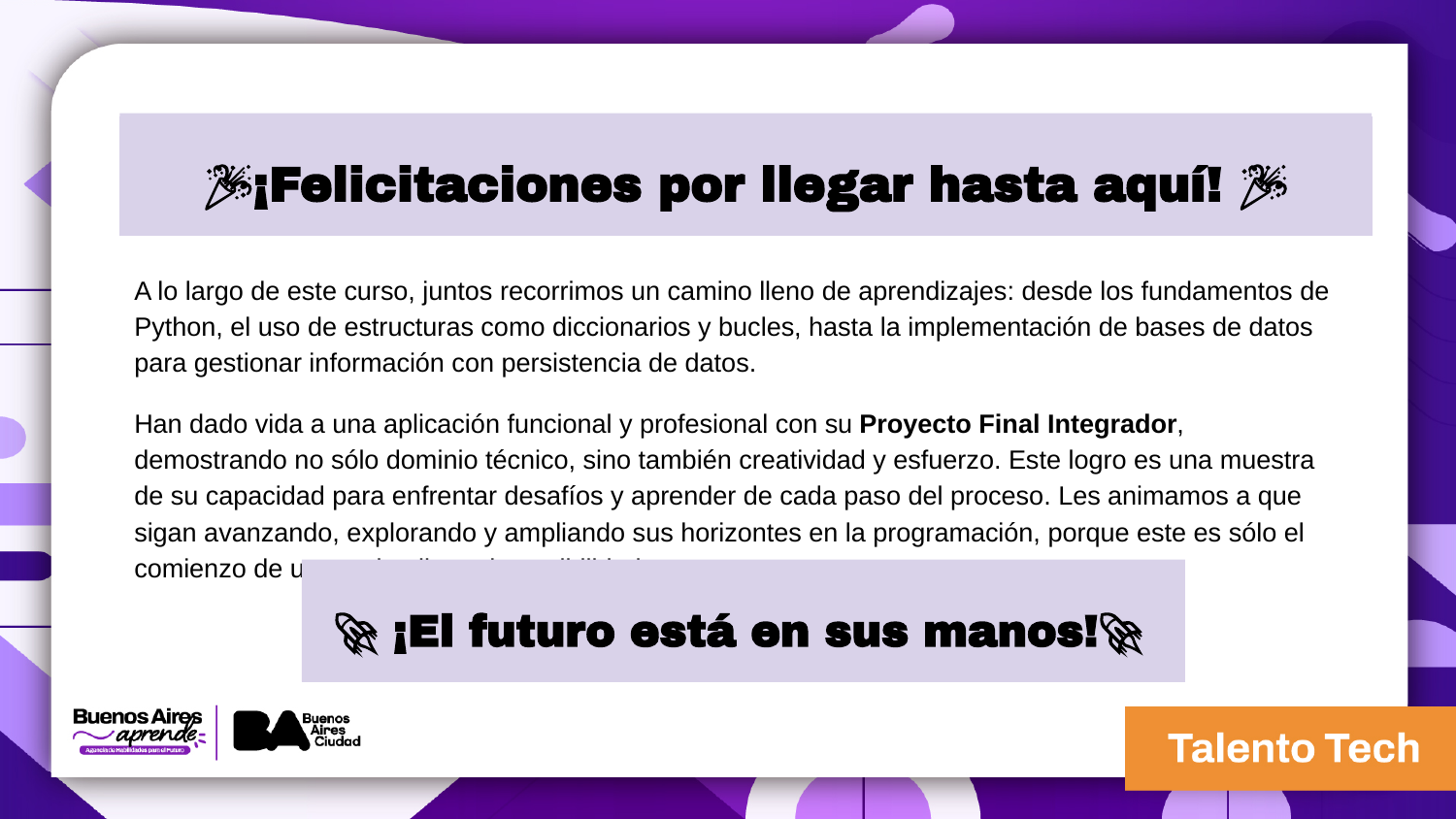

🎉¡Felicitaciones por llegar hasta aquí! 🎉
A lo largo de este curso, juntos recorrimos un camino lleno de aprendizajes: desde los fundamentos de Python, el uso de estructuras como diccionarios y bucles, hasta la implementación de bases de datos para gestionar información con persistencia de datos.
Han dado vida a una aplicación funcional y profesional con su Proyecto Final Integrador, demostrando no sólo dominio técnico, sino también creatividad y esfuerzo. Este logro es una muestra de su capacidad para enfrentar desafíos y aprender de cada paso del proceso. Les animamos a que sigan avanzando, explorando y ampliando sus horizontes en la programación, porque este es sólo el comienzo de un camino lleno de posibilidades.

🚀 ¡El futuro está en sus manos!🚀